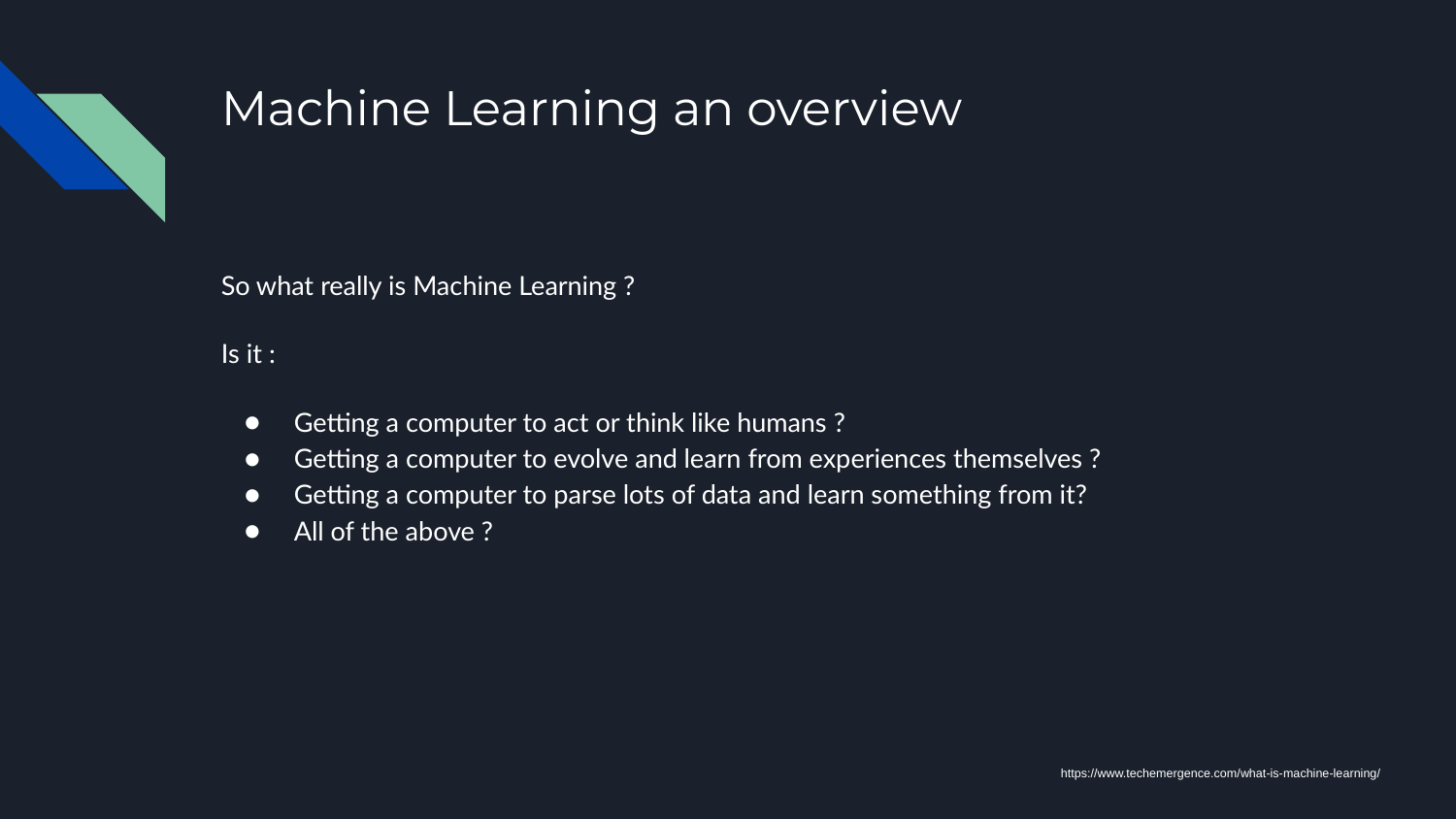

# Machine Learning an overview
So what really is Machine Learning ?
Is it :
Getting a computer to act or think like humans ?
Getting a computer to evolve and learn from experiences themselves ?
Getting a computer to parse lots of data and learn something from it?
All of the above ?
https://www.techemergence.com/what-is-machine-learning/